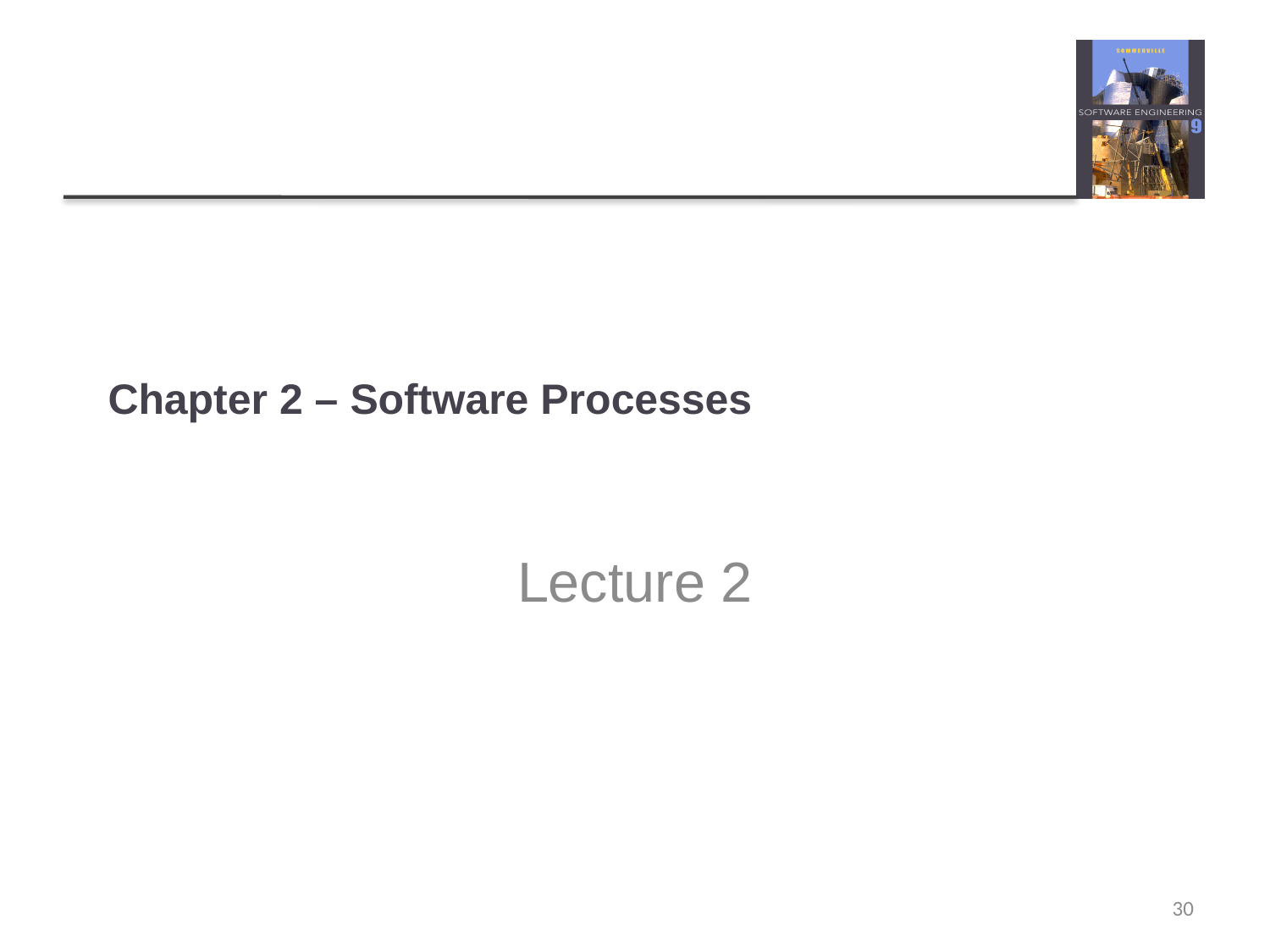

# Chapter 2 – Software Processes
Lecture 2
30